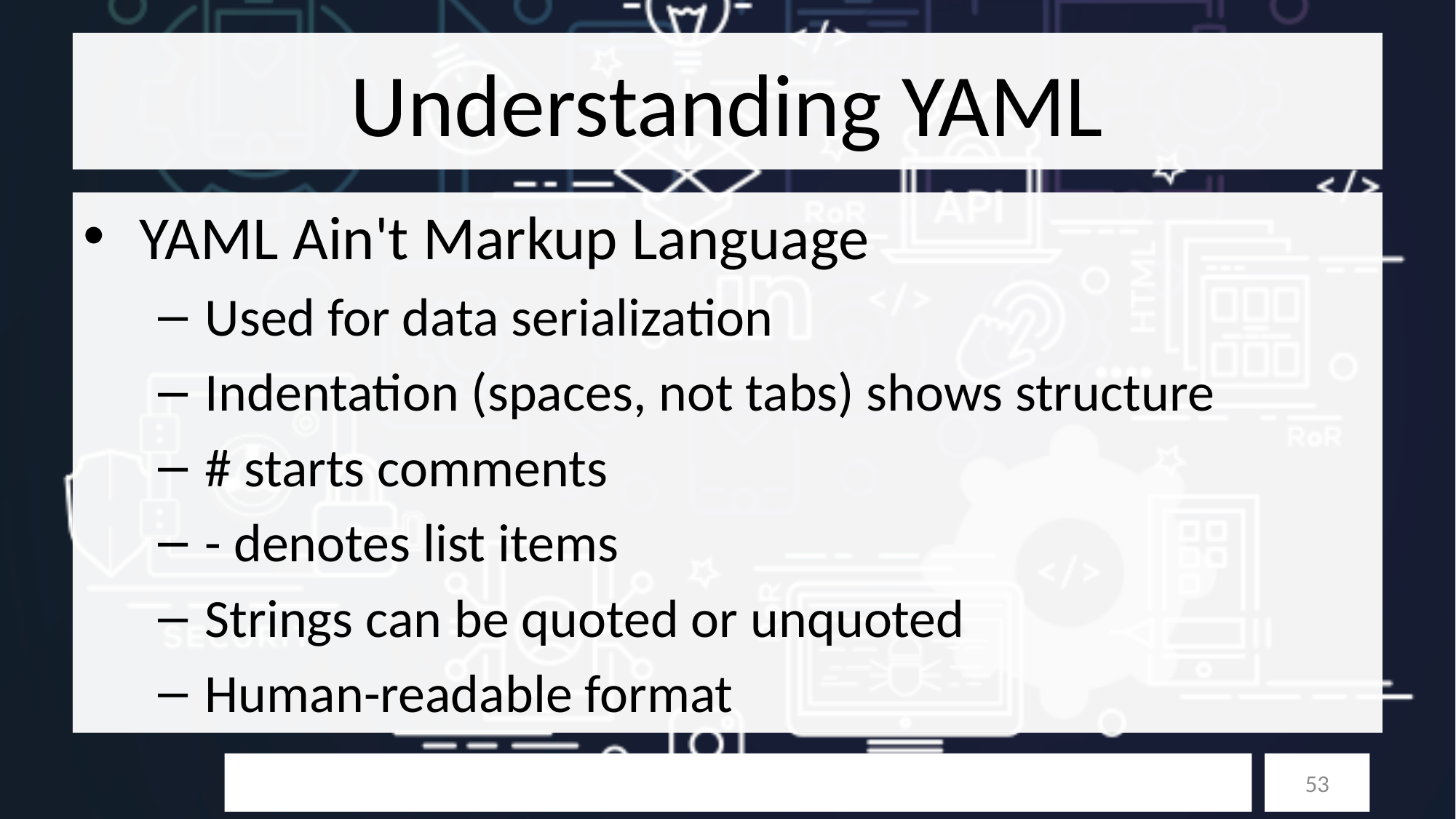

# Understanding YAML
YAML Ain't Markup Language
Used for data serialization
Indentation (spaces, not tabs) shows structure
# starts comments
- denotes list items
Strings can be quoted or unquoted
Human-readable format

53